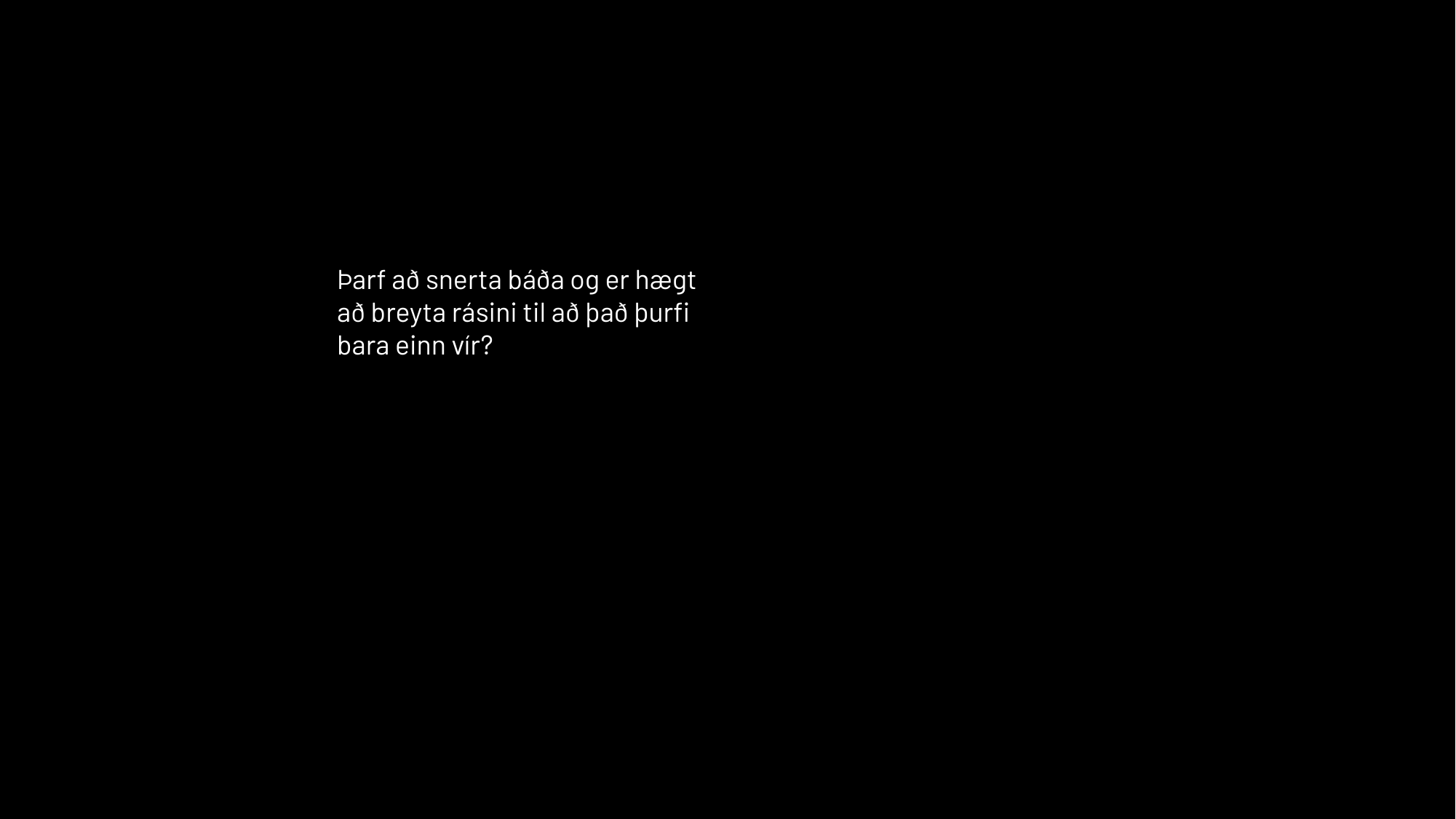

Þarf að snerta báða og er hægt að breyta rásini til að það þurfi bara einn vír?